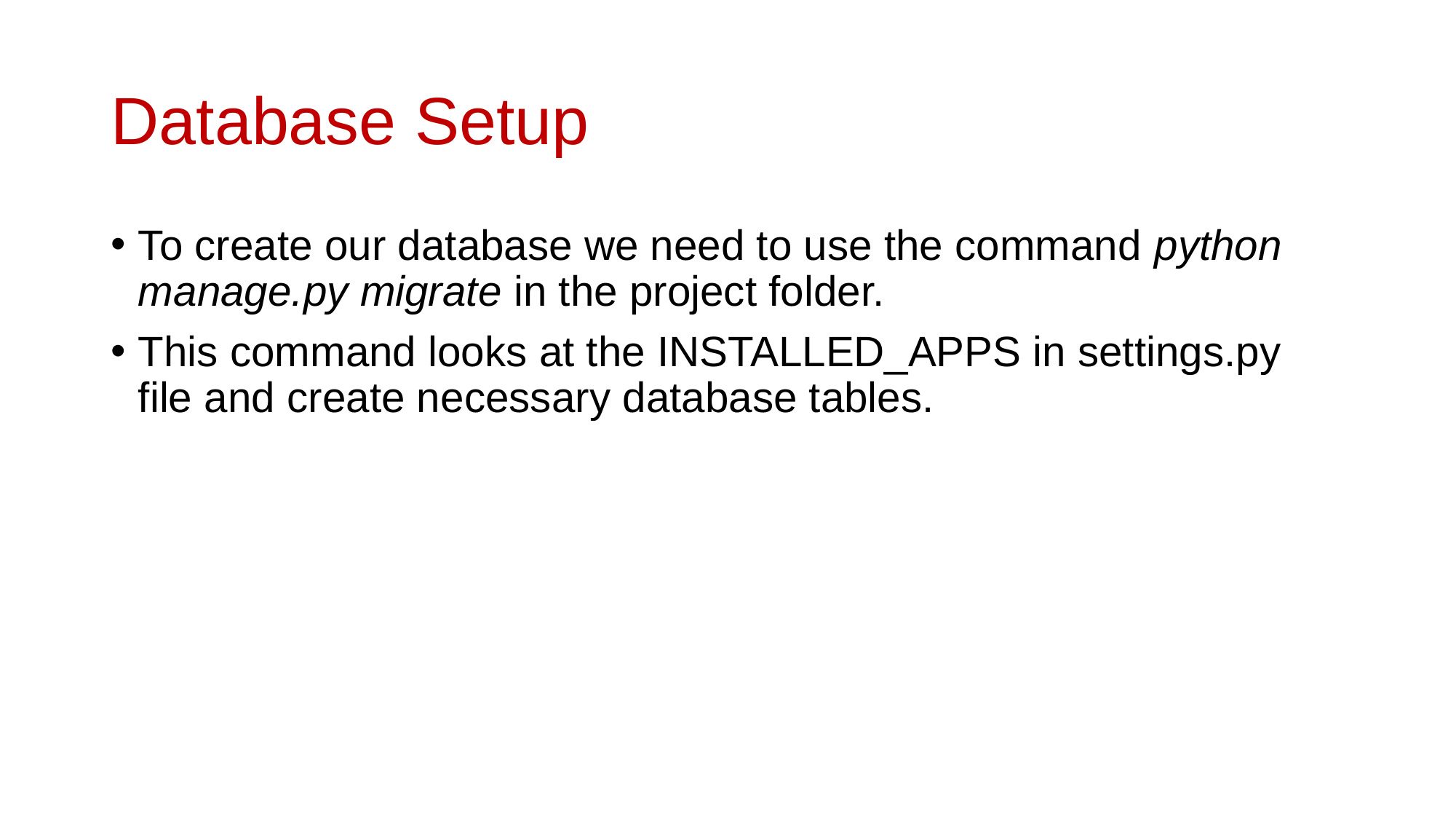

# Database Setup
To create our database we need to use the command python manage.py migrate in the project folder.
This command looks at the INSTALLED_APPS in settings.py file and create necessary database tables.